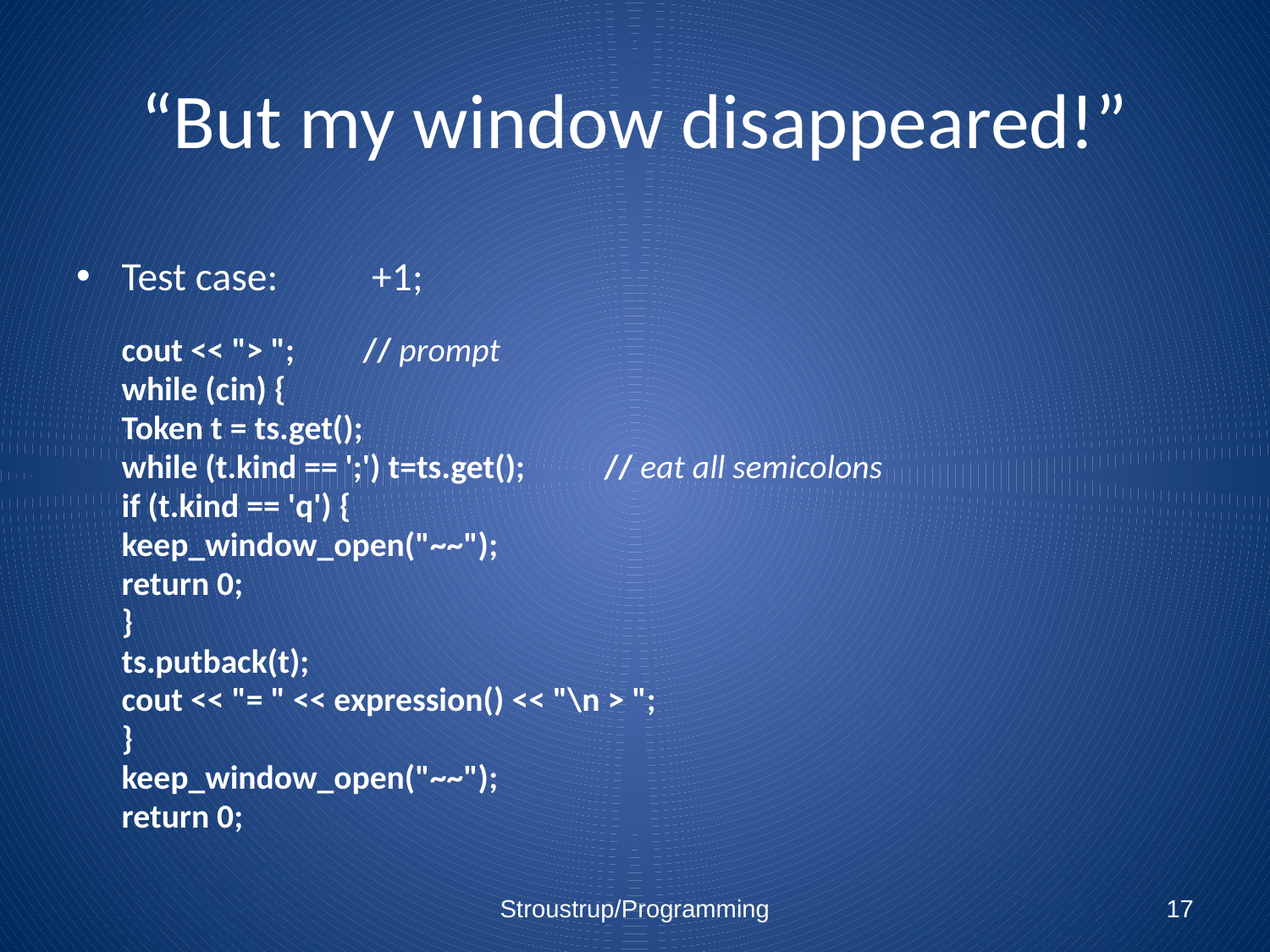

# “But my window disappeared!”
Test case:	 +1;

	cout << "> ";			// prompt
	while (cin) {
		Token t = ts.get();
		while (t.kind == ';') t=ts.get();	// eat all semicolons
		if (t.kind == 'q') {
			keep_window_open("~~");
			return 0;
		}
		ts.putback(t);
		cout << "= " << expression() << "\n > ";
	}
	keep_window_open("~~");
	return 0;
Stroustrup/Programming
17